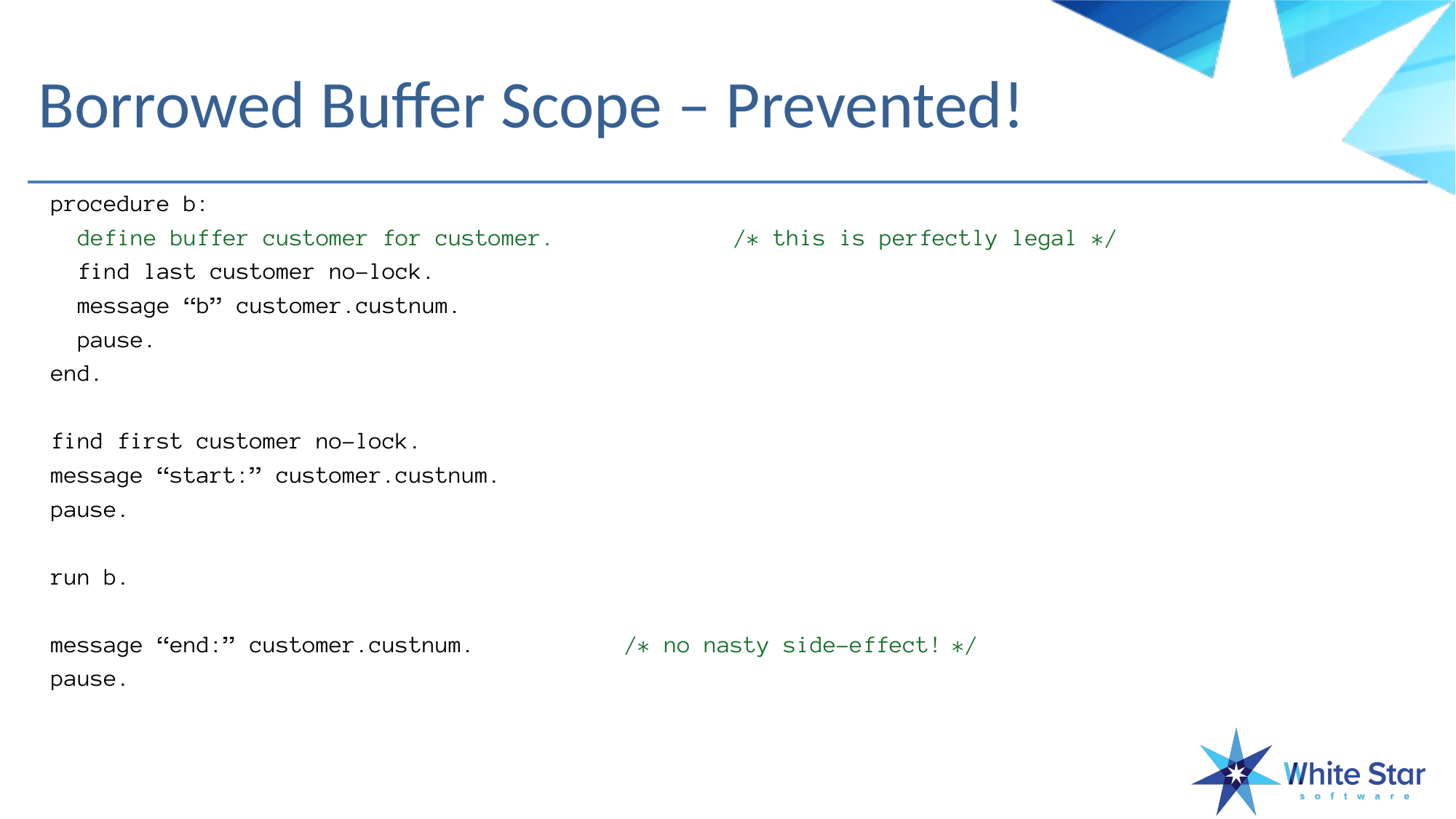

# Borrowed Buffer Scope – Prevented!
 procedure b:
   define buffer customer for customer.		/* this is perfectly legal */
   find last customer no-lock.
   message “b” customer.custnum.
   pause.
 end.

 find first customer no-lock.
 message “start:” customer.custnum.
 pause.

 run b.

 message “end:” customer.custnum.		/* no nasty side-effect!	*/
 pause.